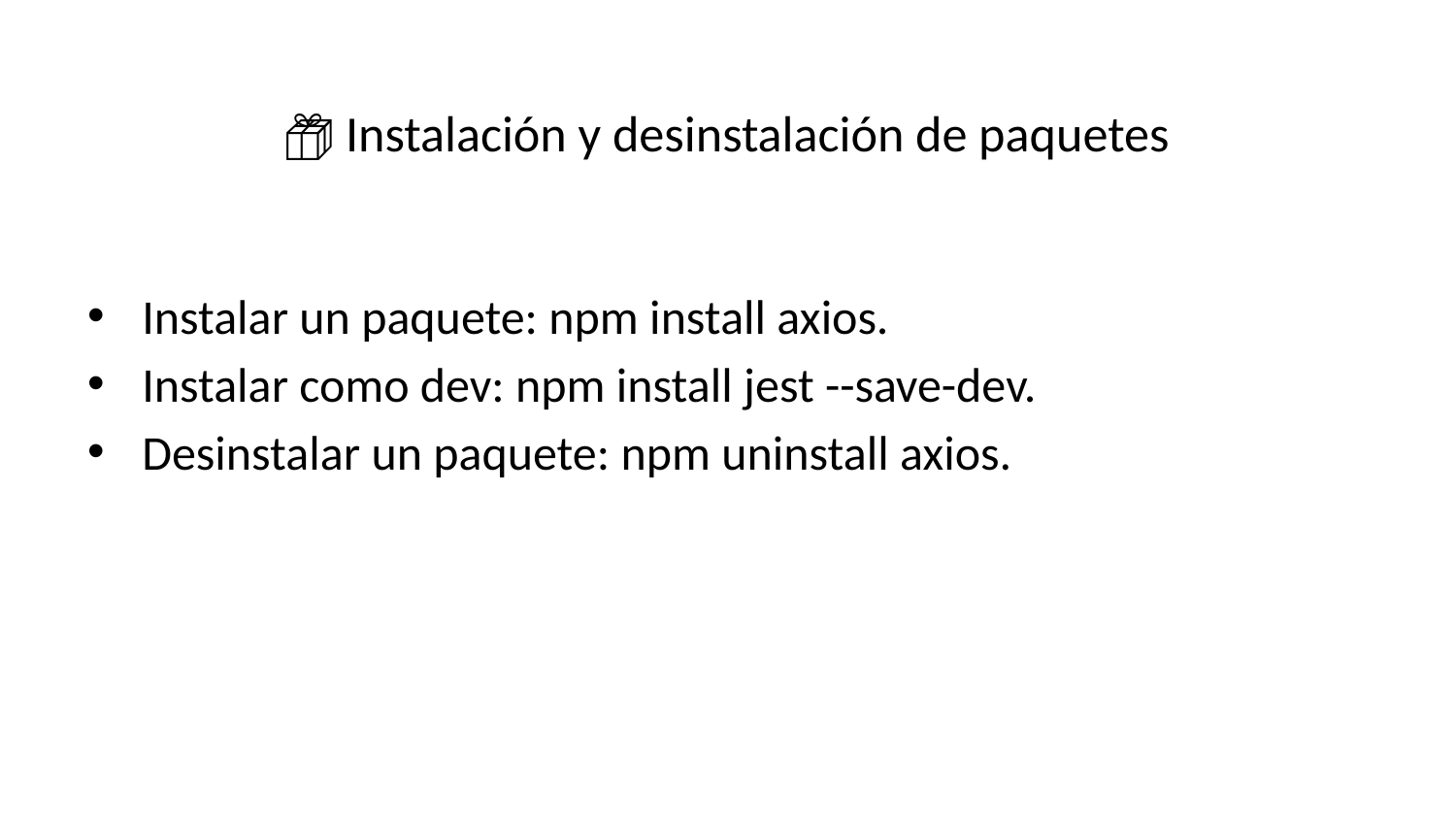

# 📦 Instalación y desinstalación de paquetes

Instalar un paquete: npm install axios.
Instalar como dev: npm install jest --save-dev.
Desinstalar un paquete: npm uninstall axios.